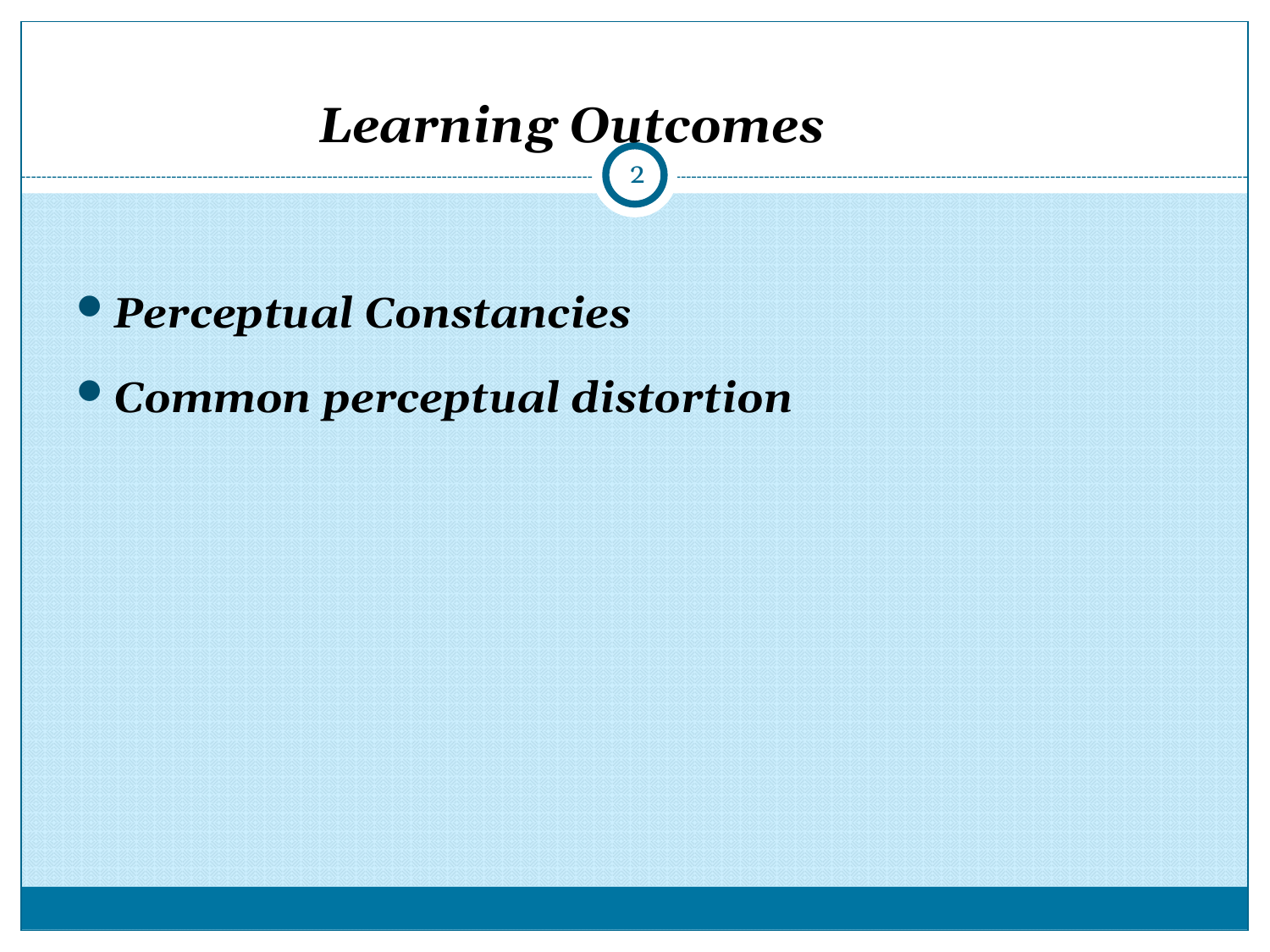

# Learning Outcomes
2
Perceptual Constancies
Common perceptual distortion